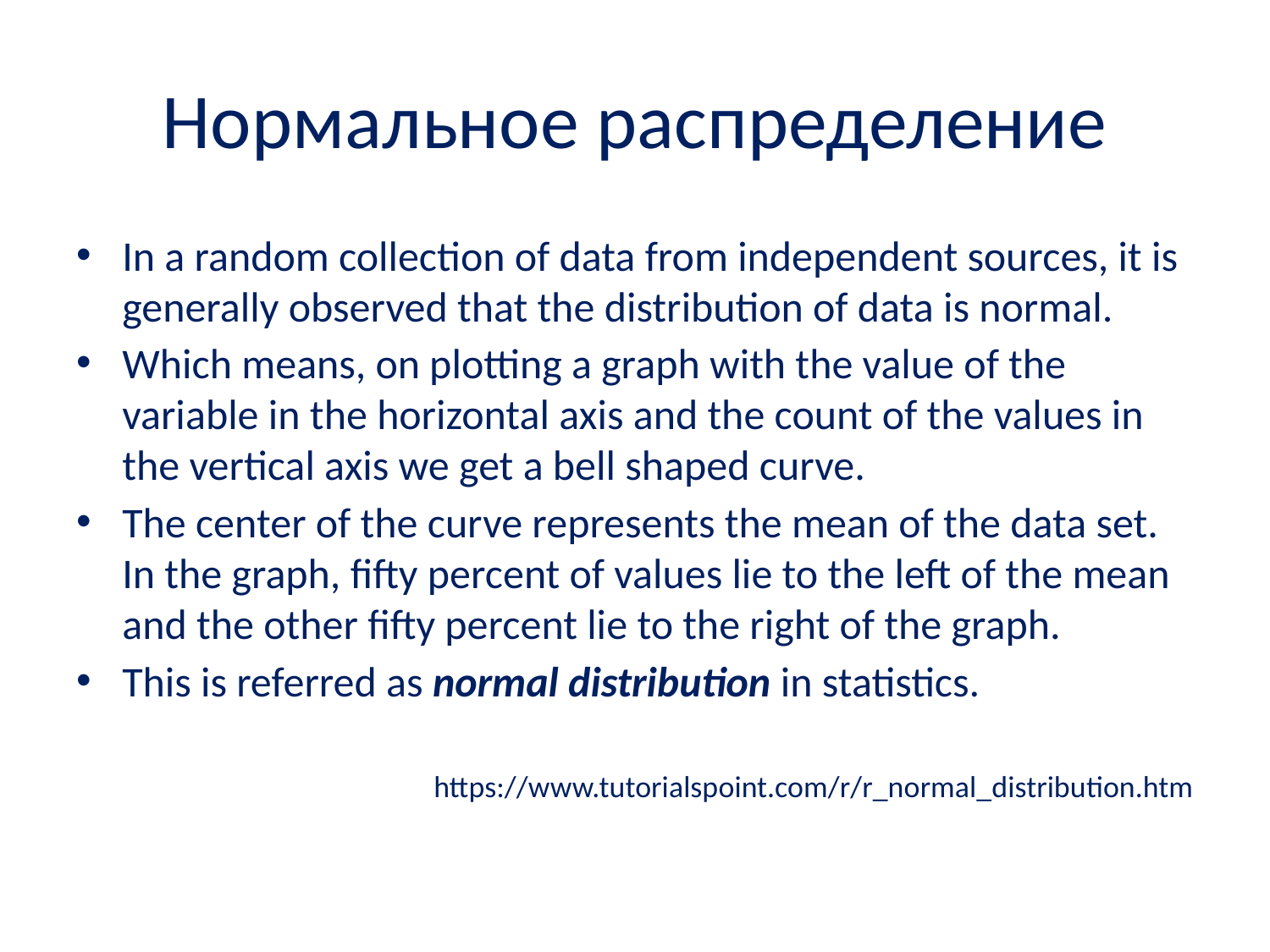

# Нормальное распределение
In a random collection of data from independent sources, it is generally observed that the distribution of data is normal.
Which means, on plotting a graph with the value of the variable in the horizontal axis and the count of the values in the vertical axis we get a bell shaped curve.
The center of the curve represents the mean of the data set. In the graph, fifty percent of values lie to the left of the mean and the other fifty percent lie to the right of the graph.
This is referred as normal distribution in statistics.

https://www.tutorialspoint.com/r/r_normal_distribution.htm